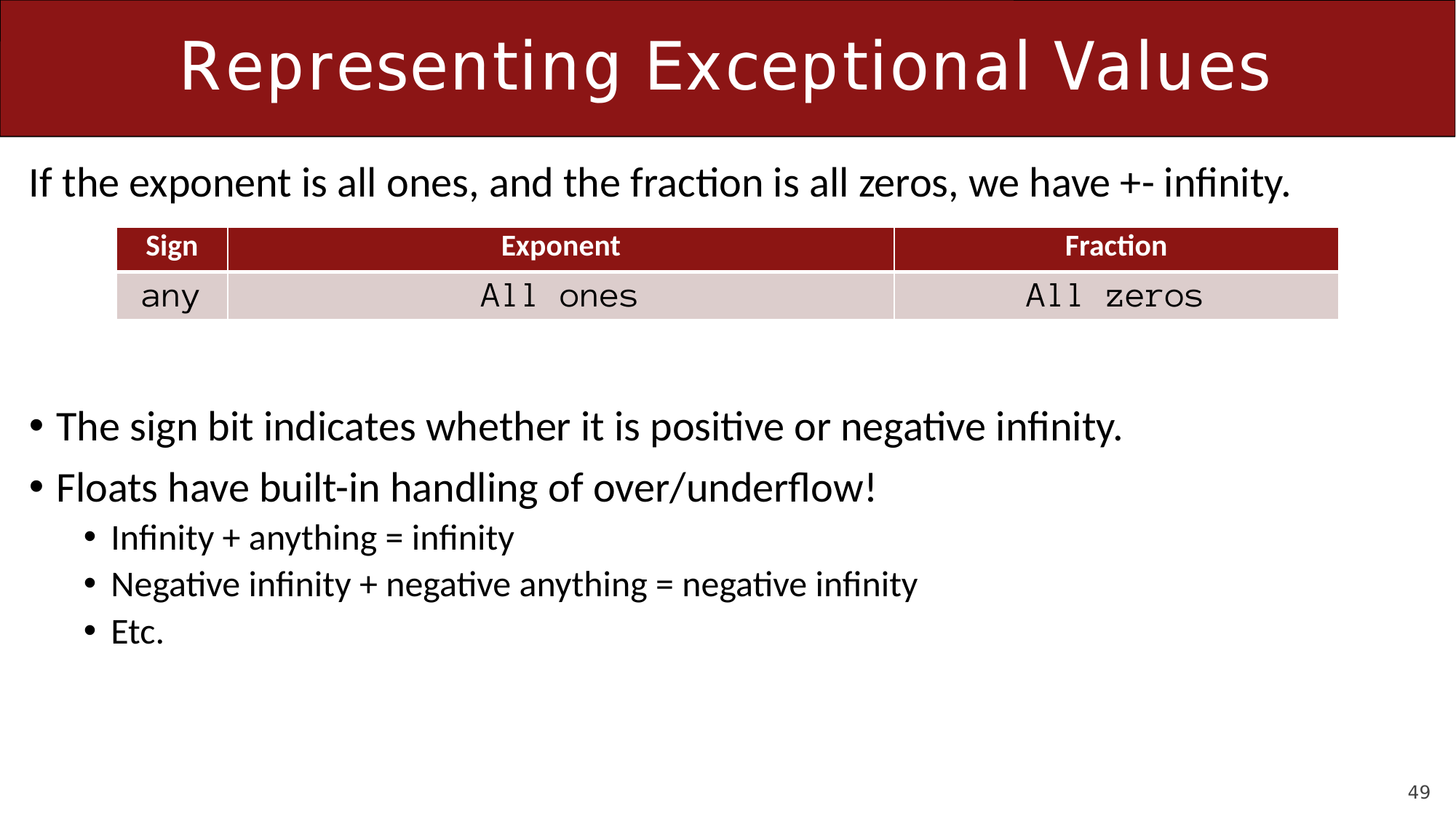

# Representing Exceptional Values
If the exponent is all ones, and the fraction is all zeros, we have +- infinity.

The sign bit indicates whether it is positive or negative infinity.
Floats have built-in handling of over/underflow!
Infinity + anything = infinity
Negative infinity + negative anything = negative infinity
Etc.
| Sign | Exponent | Fraction |
| --- | --- | --- |
| any | All ones | All zeros |